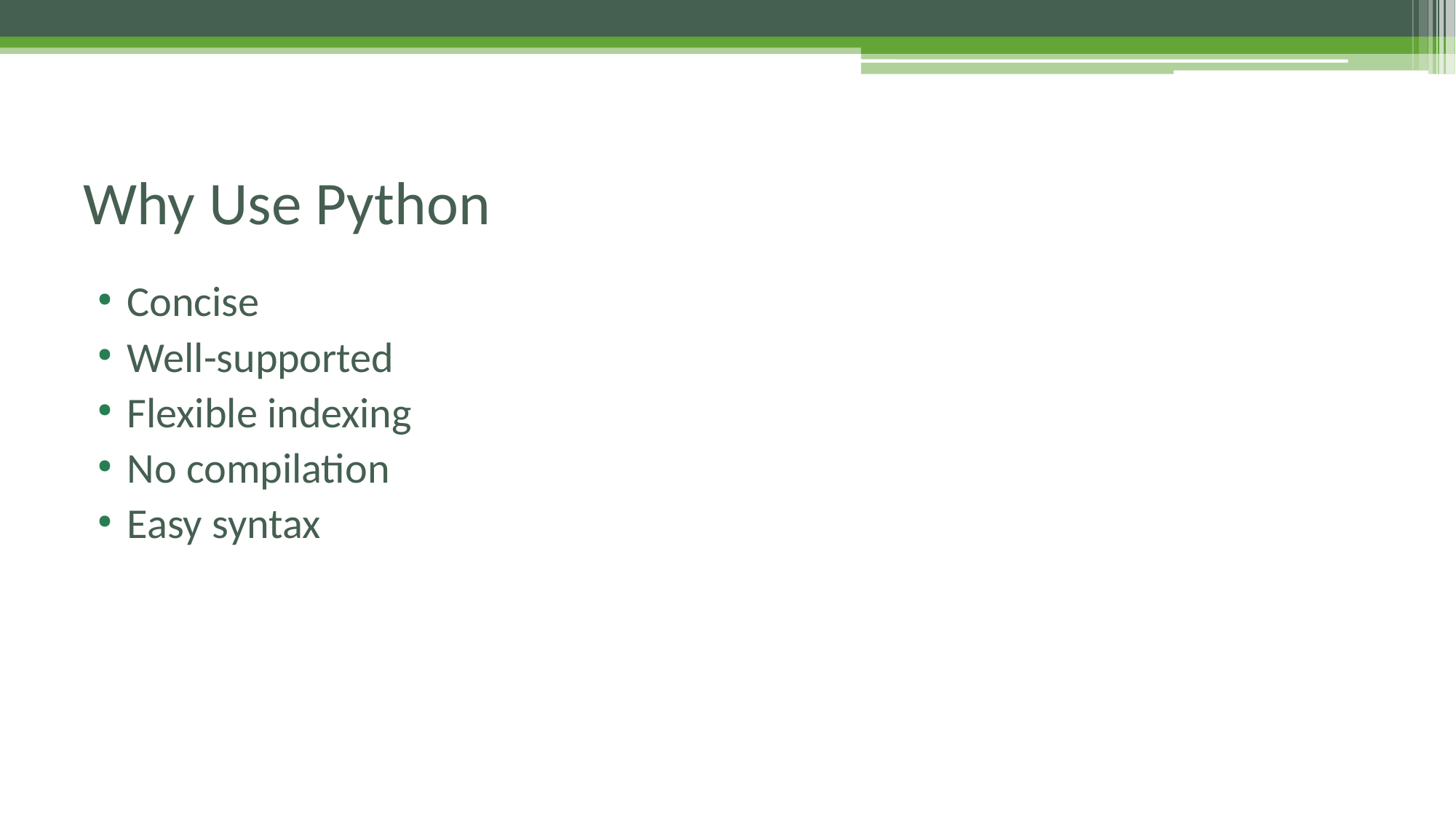

# Why Use Python
Concise
Well-supported
Flexible indexing
No compilation
Easy syntax